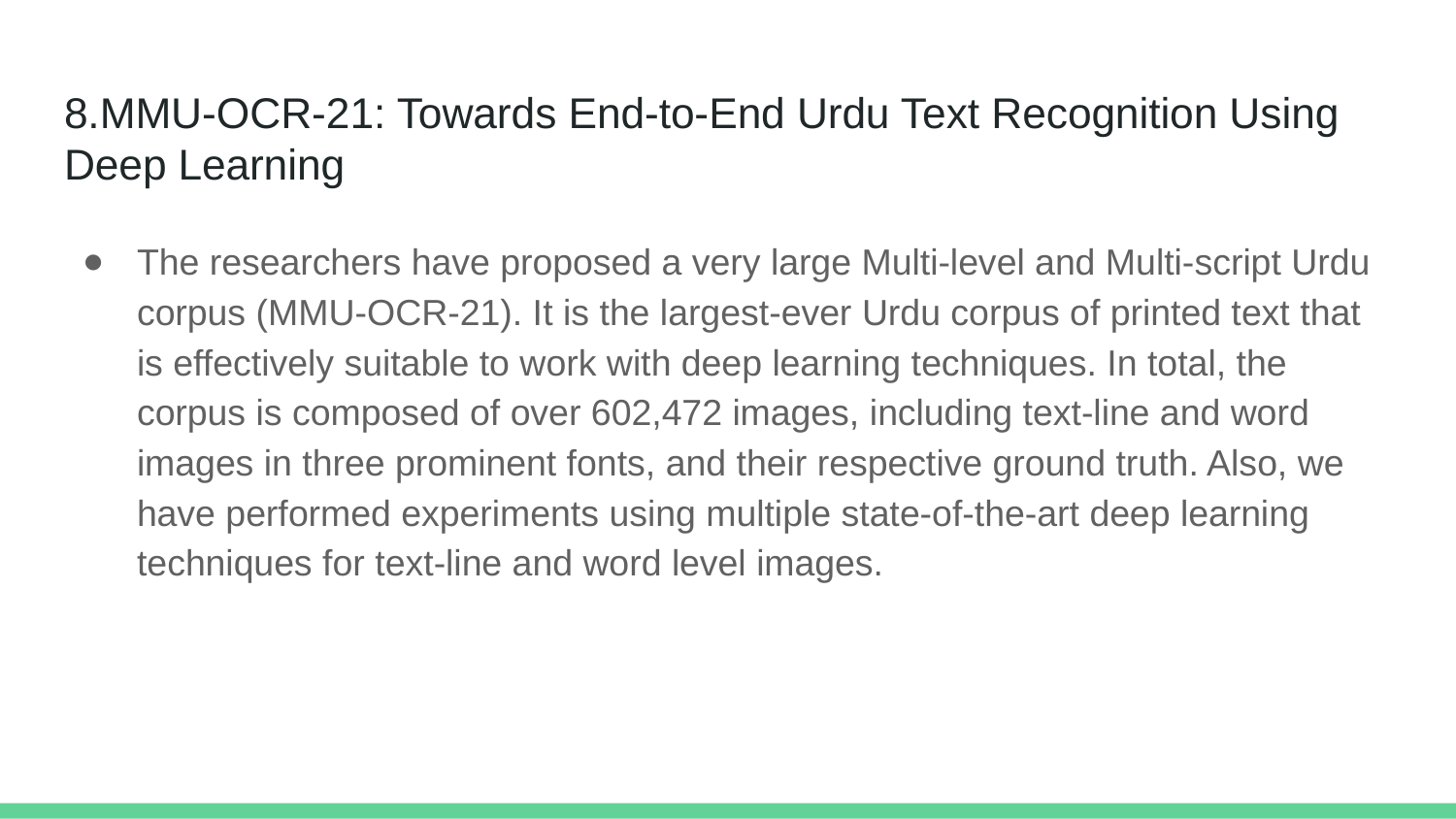

# 8.MMU-OCR-21: Towards End-to-End Urdu Text Recognition Using Deep Learning
The researchers have proposed a very large Multi-level and Multi-script Urdu corpus (MMU-OCR-21). It is the largest-ever Urdu corpus of printed text that is effectively suitable to work with deep learning techniques. In total, the corpus is composed of over 602,472 images, including text-line and word images in three prominent fonts, and their respective ground truth. Also, we have performed experiments using multiple state-of-the-art deep learning techniques for text-line and word level images.